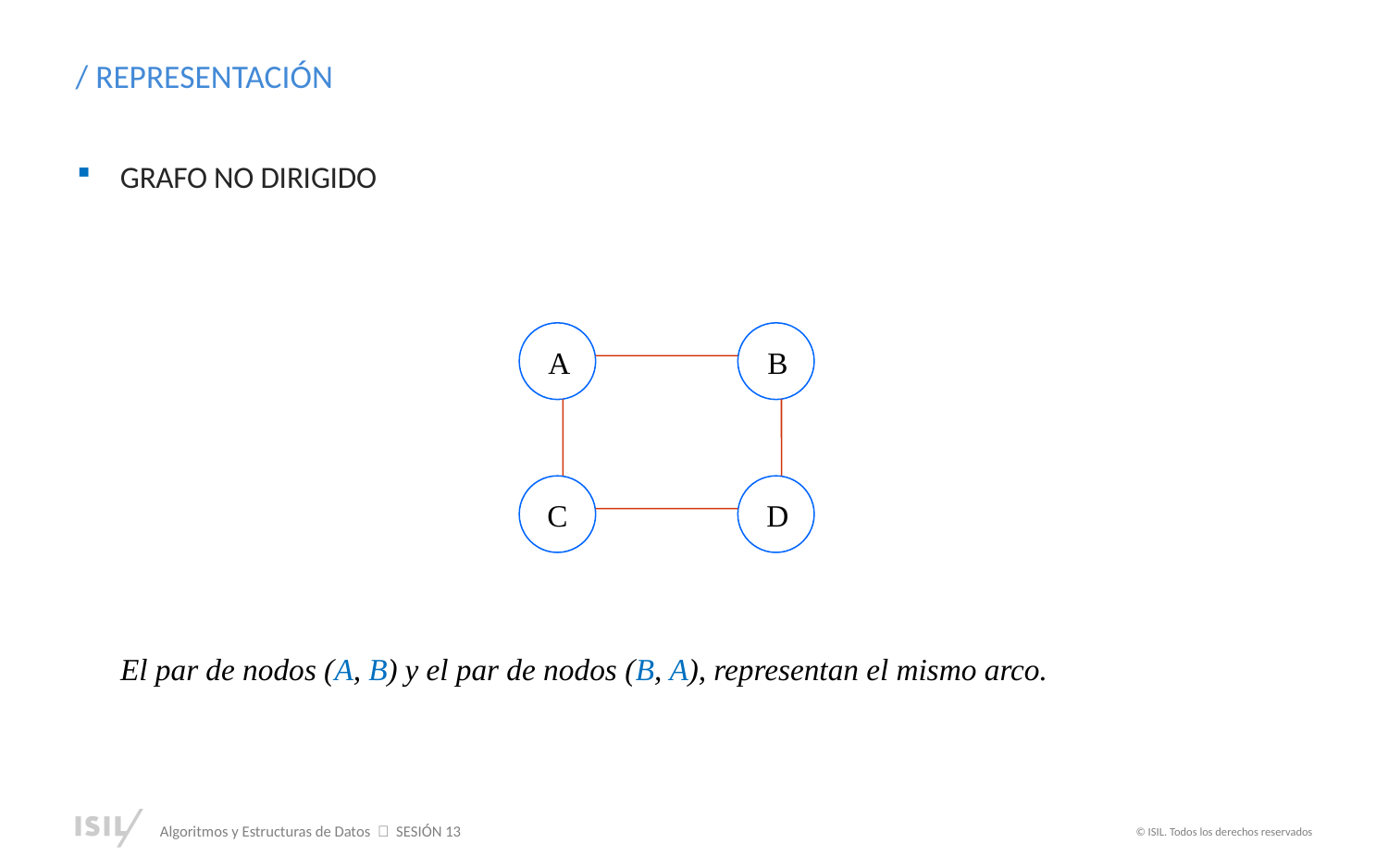

/ REPRESENTACIÓN
GRAFO NO DIRIGIDO

A

B

C

D

El par de nodos (A, B) y el par de nodos (B, A), representan el mismo arco.